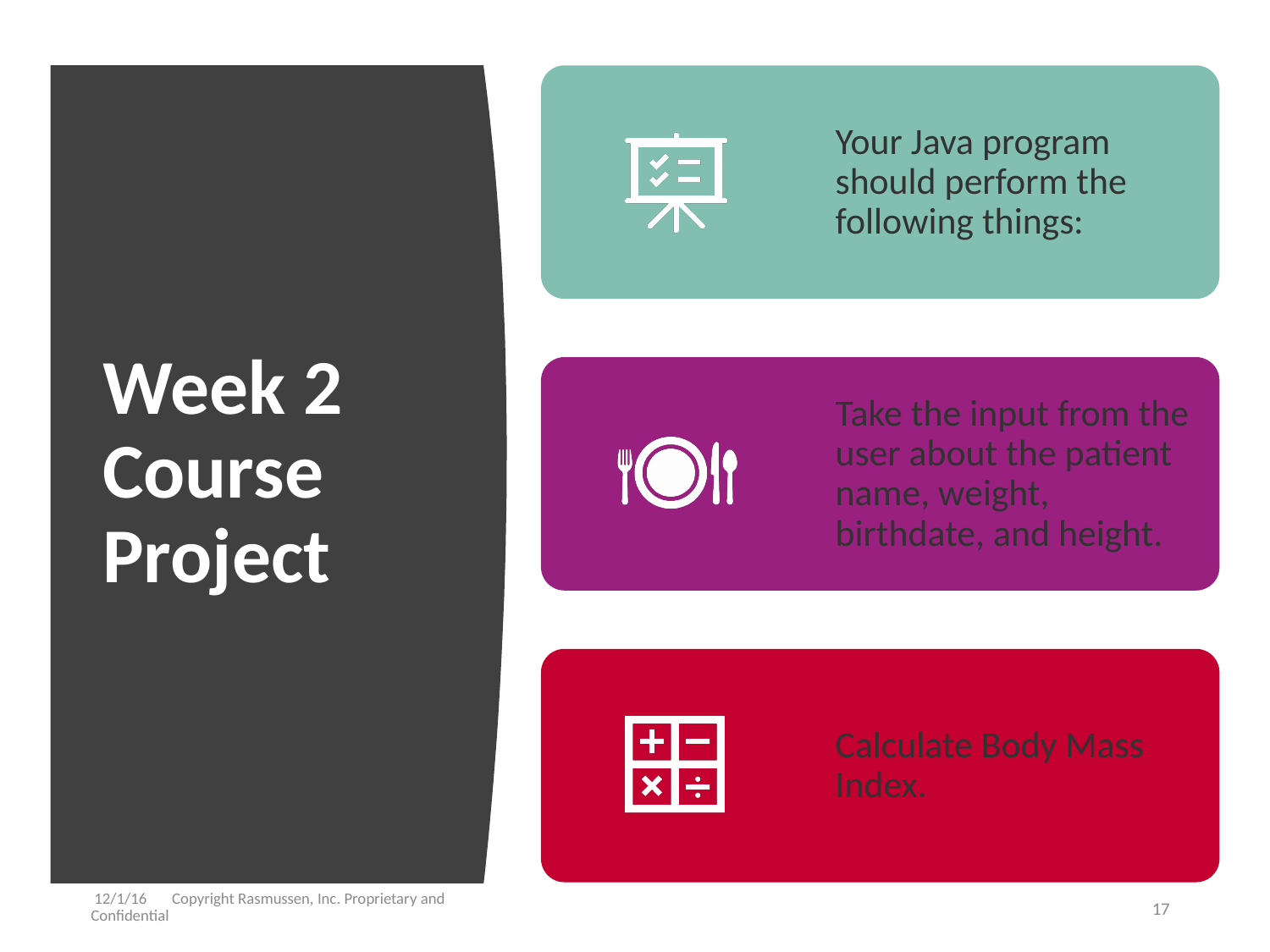

Your Java program should perform the following things:
Take the input from the user about the patient name, weight, birthdate, and height.
Calculate Body Mass Index.

# Week 2 Course Project
 12/1/16       Copyright Rasmussen, Inc. Proprietary and Confidential
17